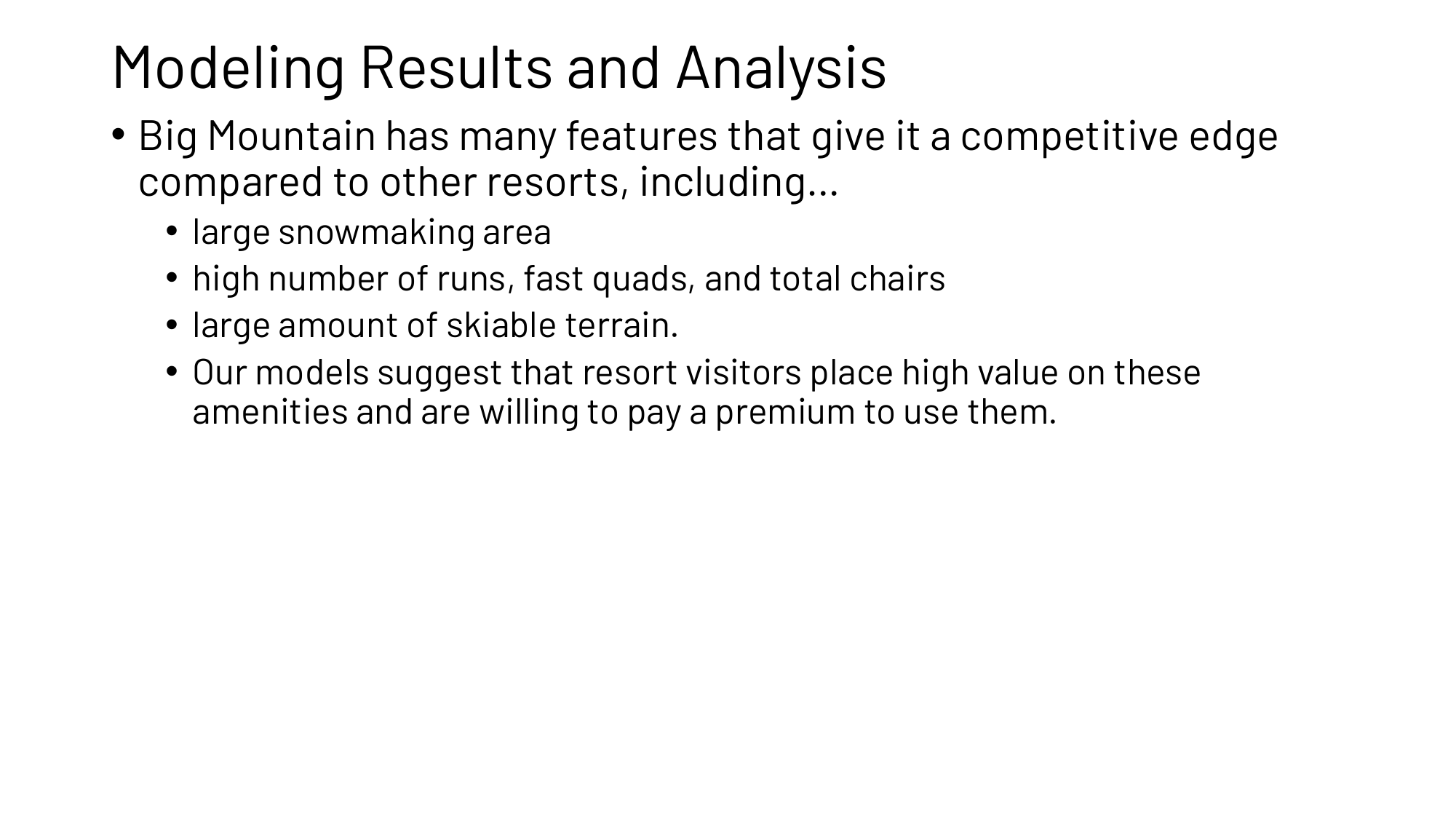

# Modeling Results and Analysis
Big Mountain has many features that give it a competitive edge compared to other resorts, including…
large snowmaking area
high number of runs, fast quads, and total chairs
large amount of skiable terrain.
Our models suggest that resort visitors place high value on these amenities and are willing to pay a premium to use them.